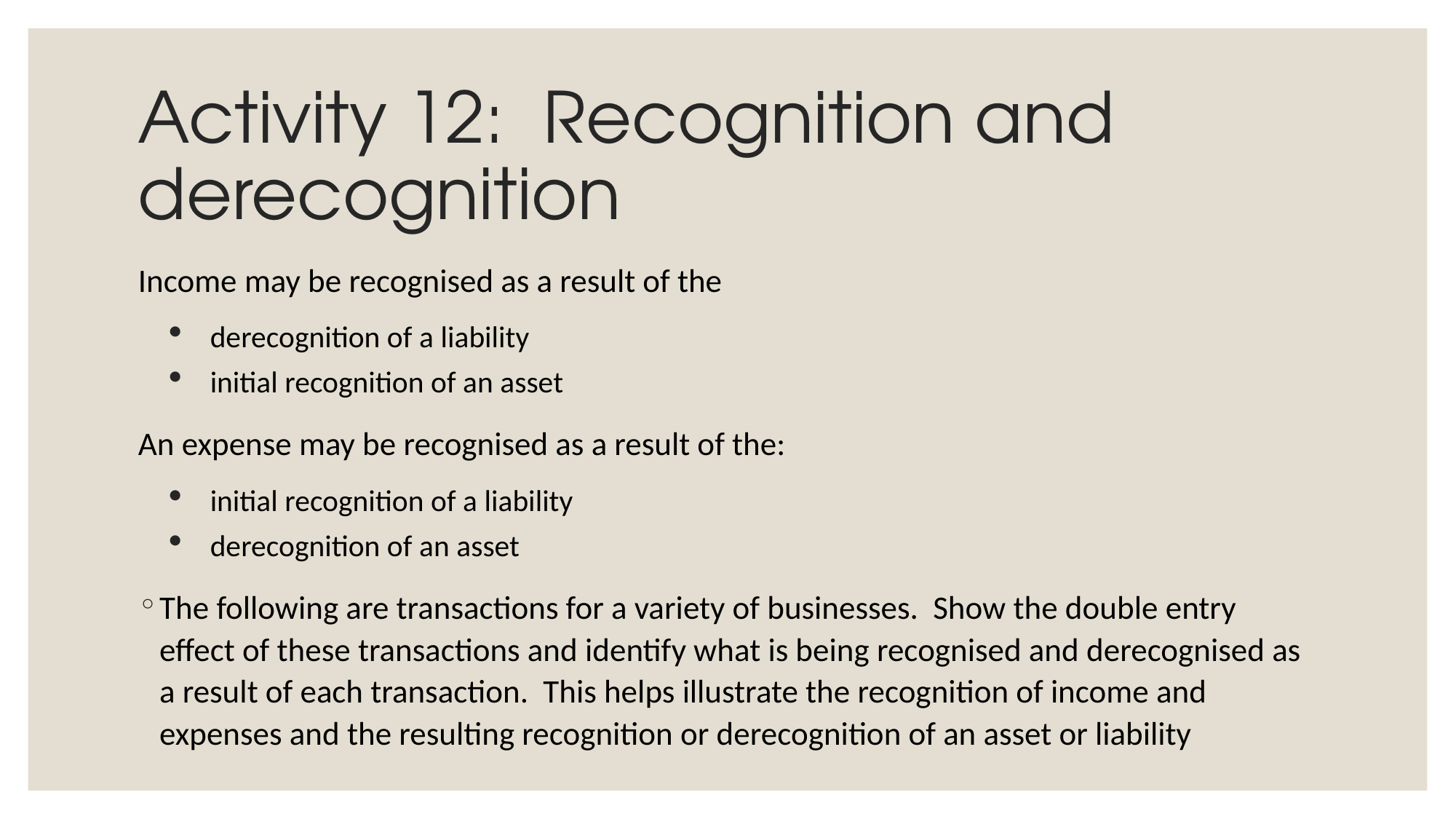

# Activity 12:  Recognition and derecognition
Income may be recognised as a result of the
derecognition of a liability
initial recognition of an asset
An expense may be recognised as a result of the:
initial recognition of a liability
derecognition of an asset
The following are transactions for a variety of businesses.  Show the double entry effect of these transactions and identify what is being recognised and derecognised as a result of each transaction.  This helps illustrate the recognition of income and expenses and the resulting recognition or derecognition of an asset or liability